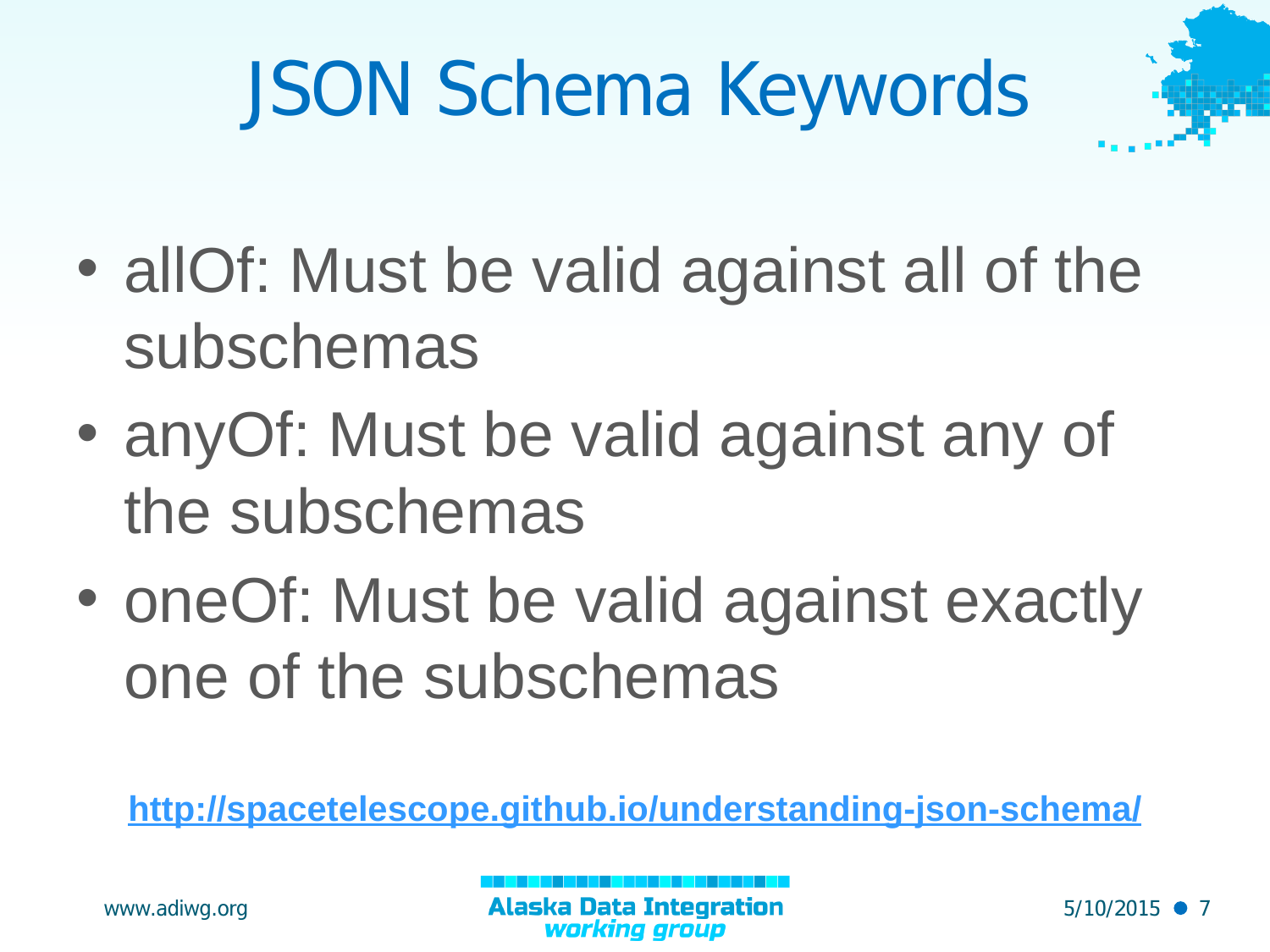

# JSON Schema Keywords
allOf: Must be valid against all of the subschemas
anyOf: Must be valid against any of the subschemas
oneOf: Must be valid against exactly one of the subschemas
http://spacetelescope.github.io/understanding-json-schema/
www.adiwg.org
5/10/2015
7